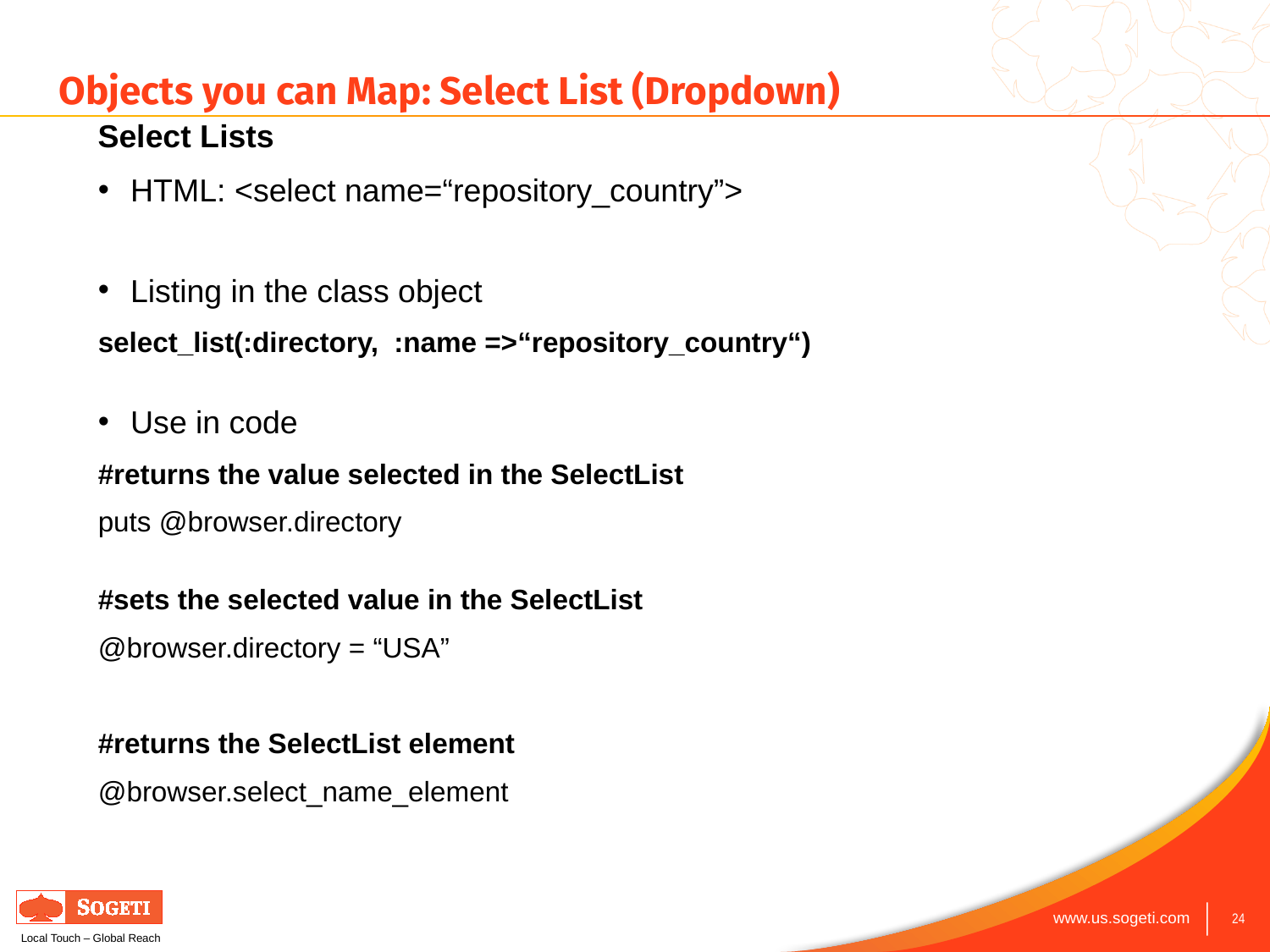

Objects you can Map: Select List (Dropdown)
Select Lists
HTML: <select name=“repository_country”>

Listing in the class object
select_list(:directory,  :name =>“repository_country“)

Use in code
#returns the value selected in the SelectList
puts @browser.directory

#sets the selected value in the SelectList
@browser.directory = “USA”

#returns the SelectList element
@browser.select_name_element